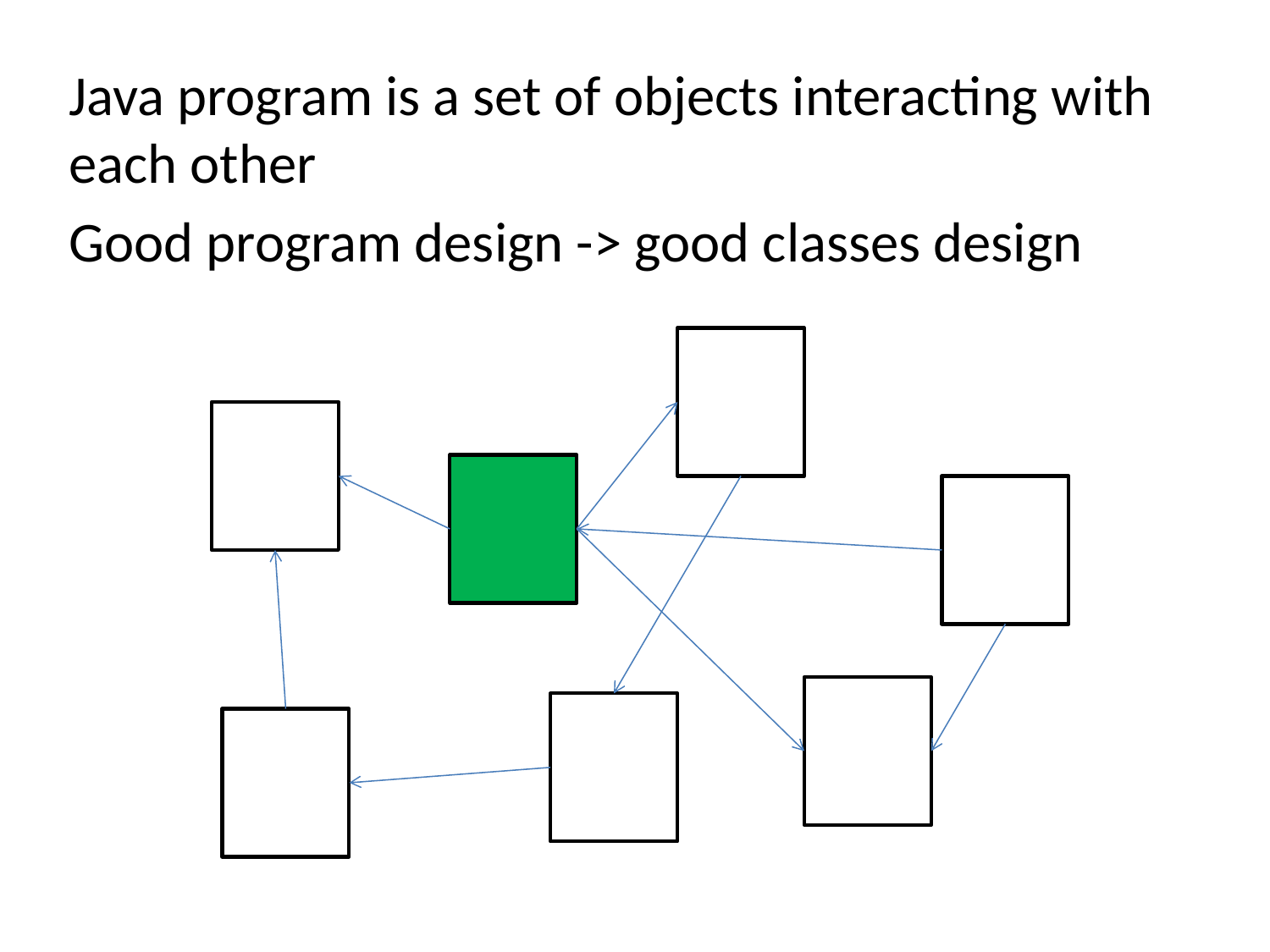

Java program is a set of objects interacting with each other
Good program design -> good classes design